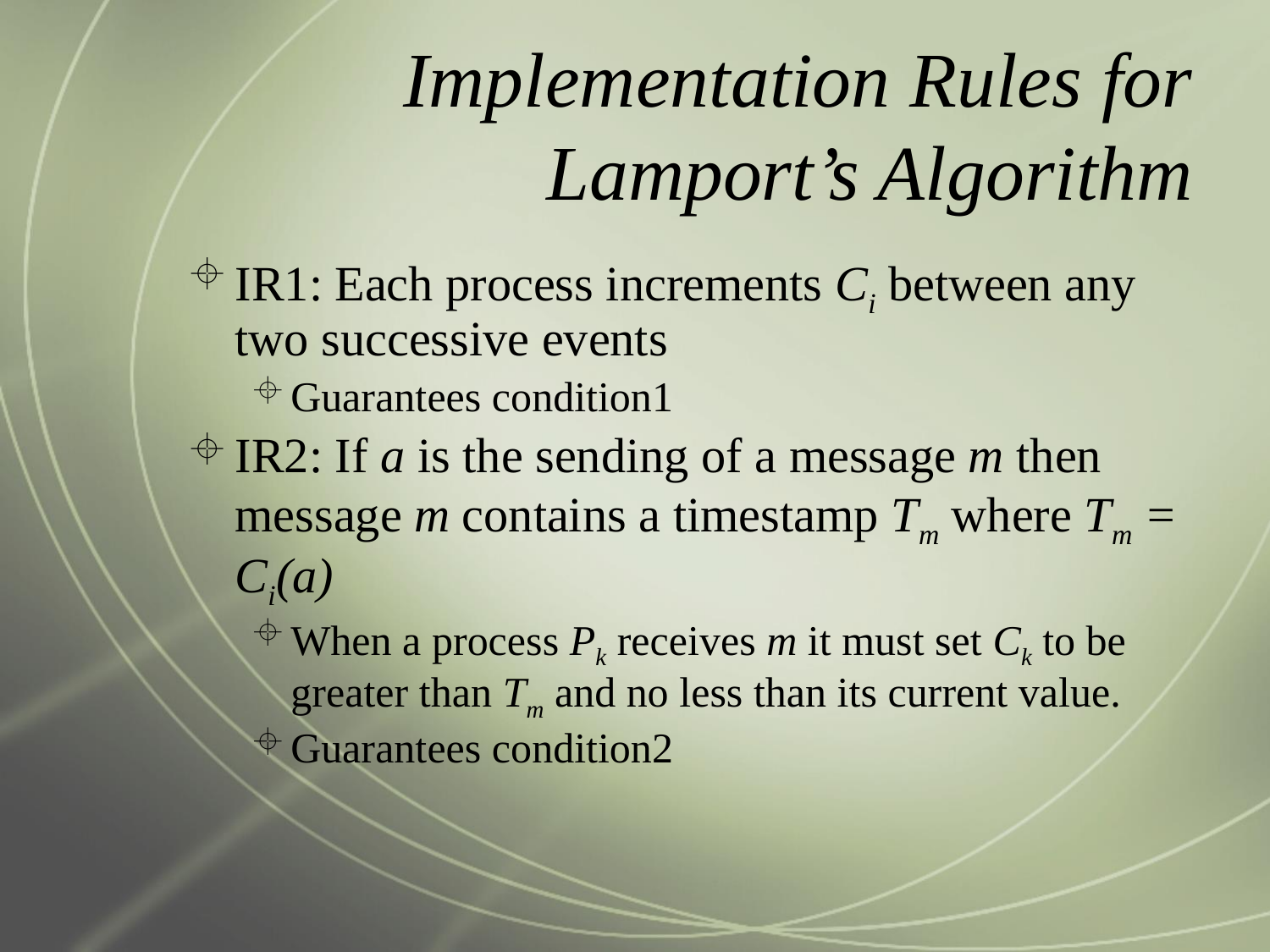

# Implementation Rules for Lamport’s Algorithm
IR1: Each process increments Ci between any two successive events
Guarantees condition1
IR2: If a is the sending of a message m then message m contains a timestamp Tm where Tm = Ci(a)
When a process Pk receives m it must set Ck to be greater than Tm and no less than its current value.
Guarantees condition2